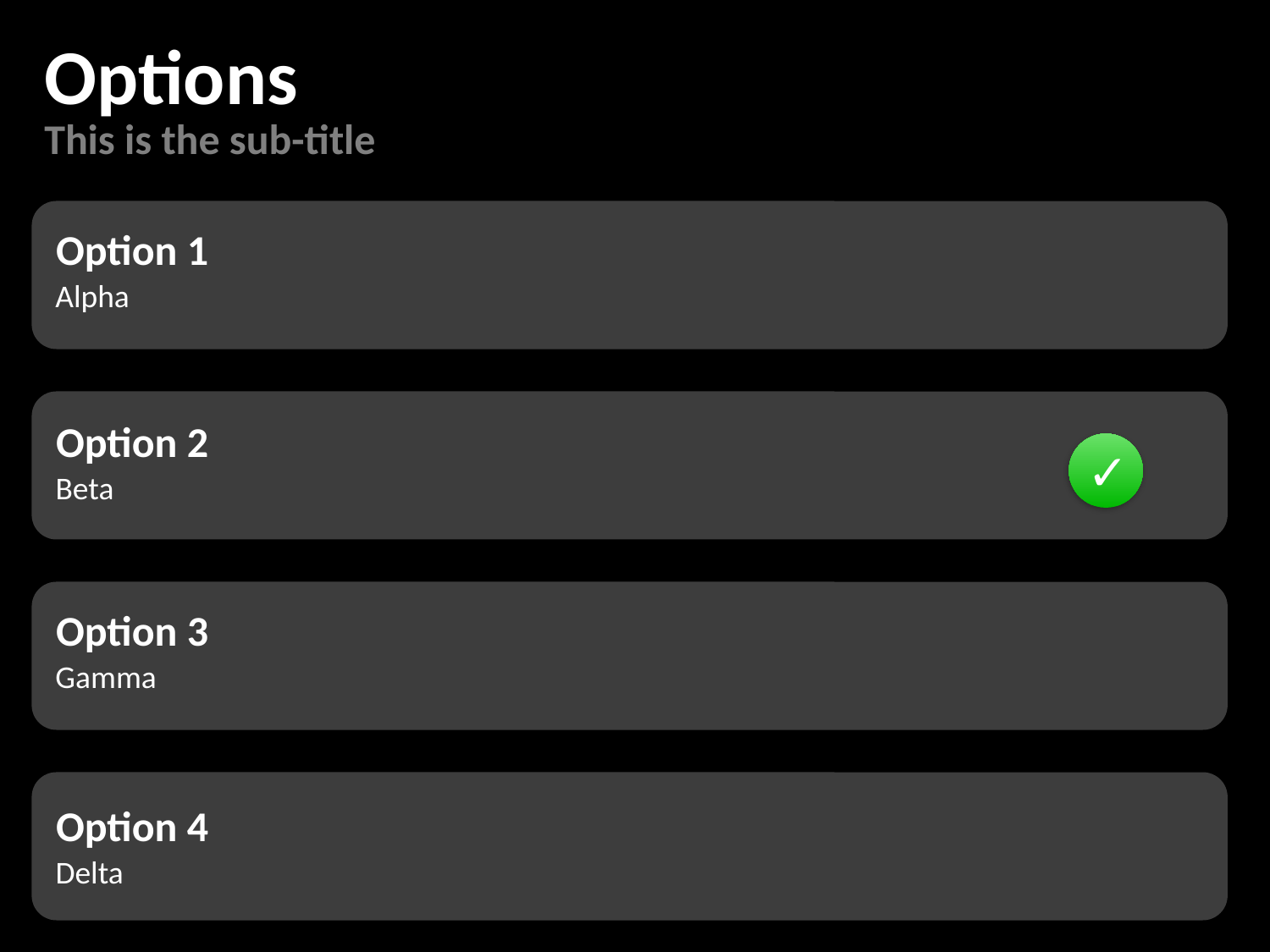

Options
This is the sub-title

Option 1
Alpha

Option 2
Beta

✓

Option 3
Gamma

Option 4
Delta